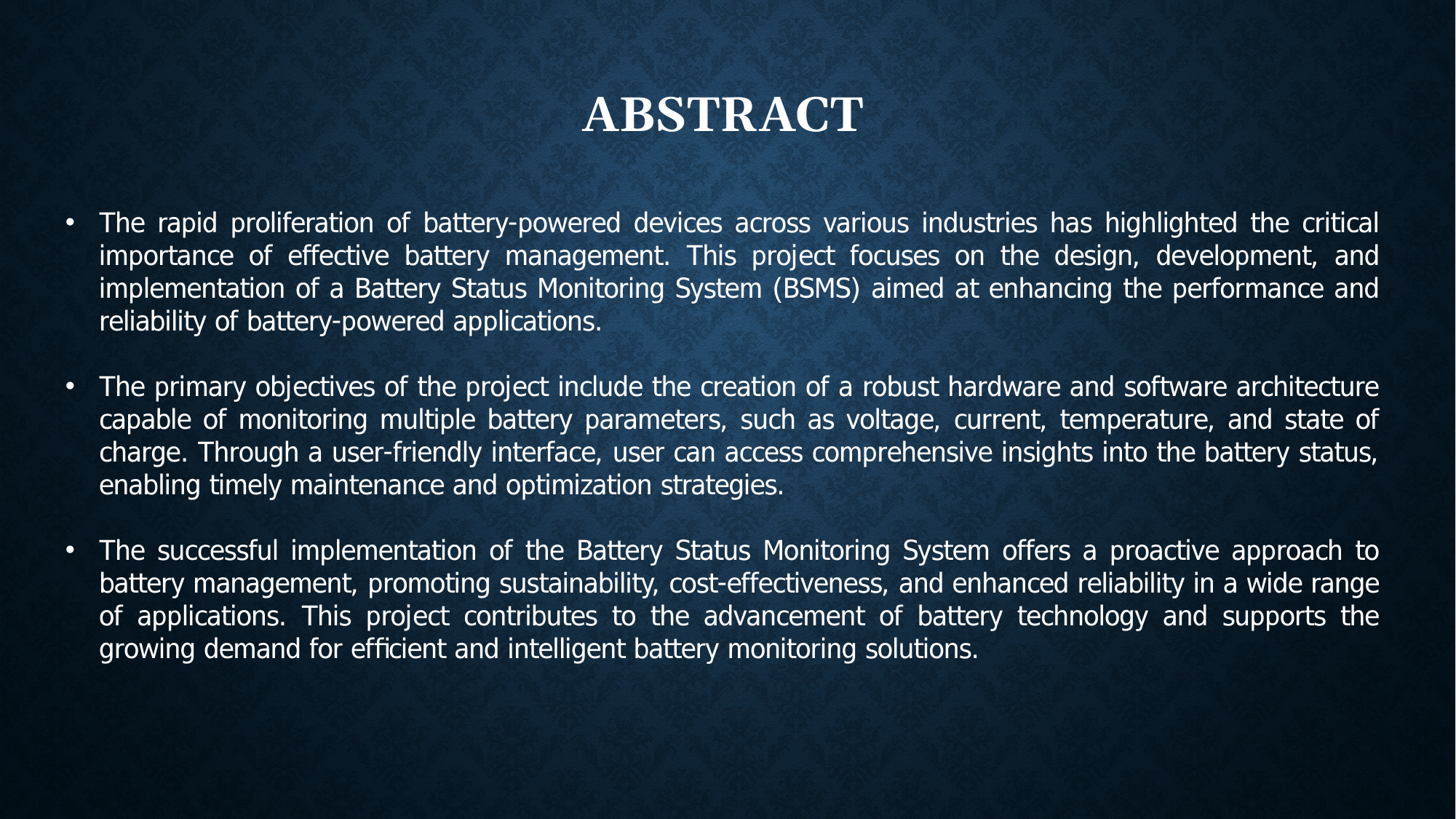

# ABSTRACT
The rapid proliferation of battery-powered devices across various industries has highlighted the critical importance of effective battery management. This project focuses on the design, development, and implementation of a Battery Status Monitoring System (BSMS) aimed at enhancing the performance and reliability of battery-powered applications.

The primary objectives of the project include the creation of a robust hardware and software architecture capable of monitoring multiple battery parameters, such as voltage, current, temperature, and state of charge. Through a user-friendly interface, user can access comprehensive insights into the battery status, enabling timely maintenance and optimization strategies.

The successful implementation of the Battery Status Monitoring System offers a proactive approach to battery management, promoting sustainability, cost-effectiveness, and enhanced reliability in a wide range of applications. This project contributes to the advancement of battery technology and supports the growing demand for efficient and intelligent battery monitoring solutions.